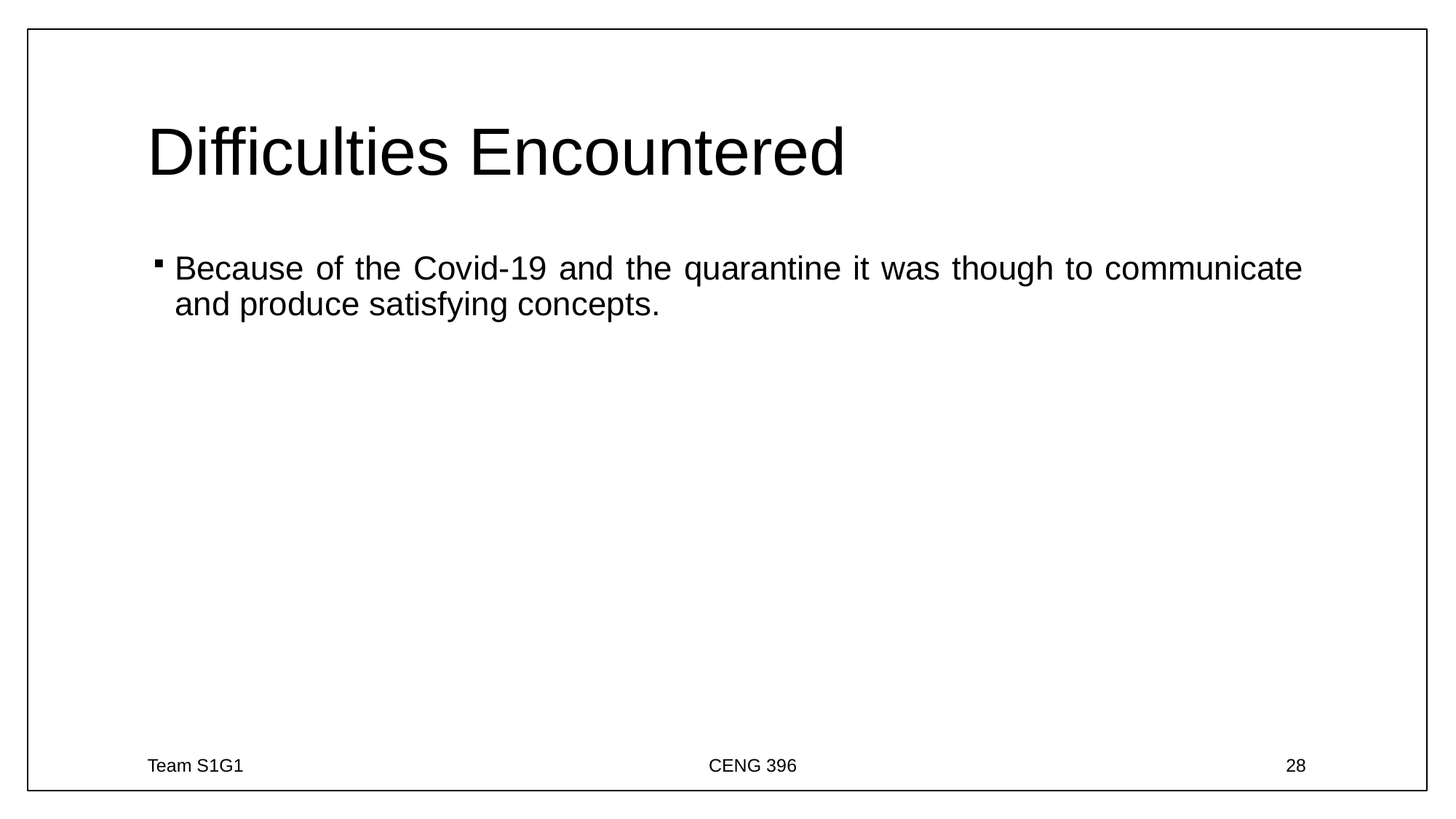

# Difficulties Encountered
Because of the Covid-19 and the quarantine it was though to communicate and produce satisfying concepts.
Team S1G1
CENG 396
28